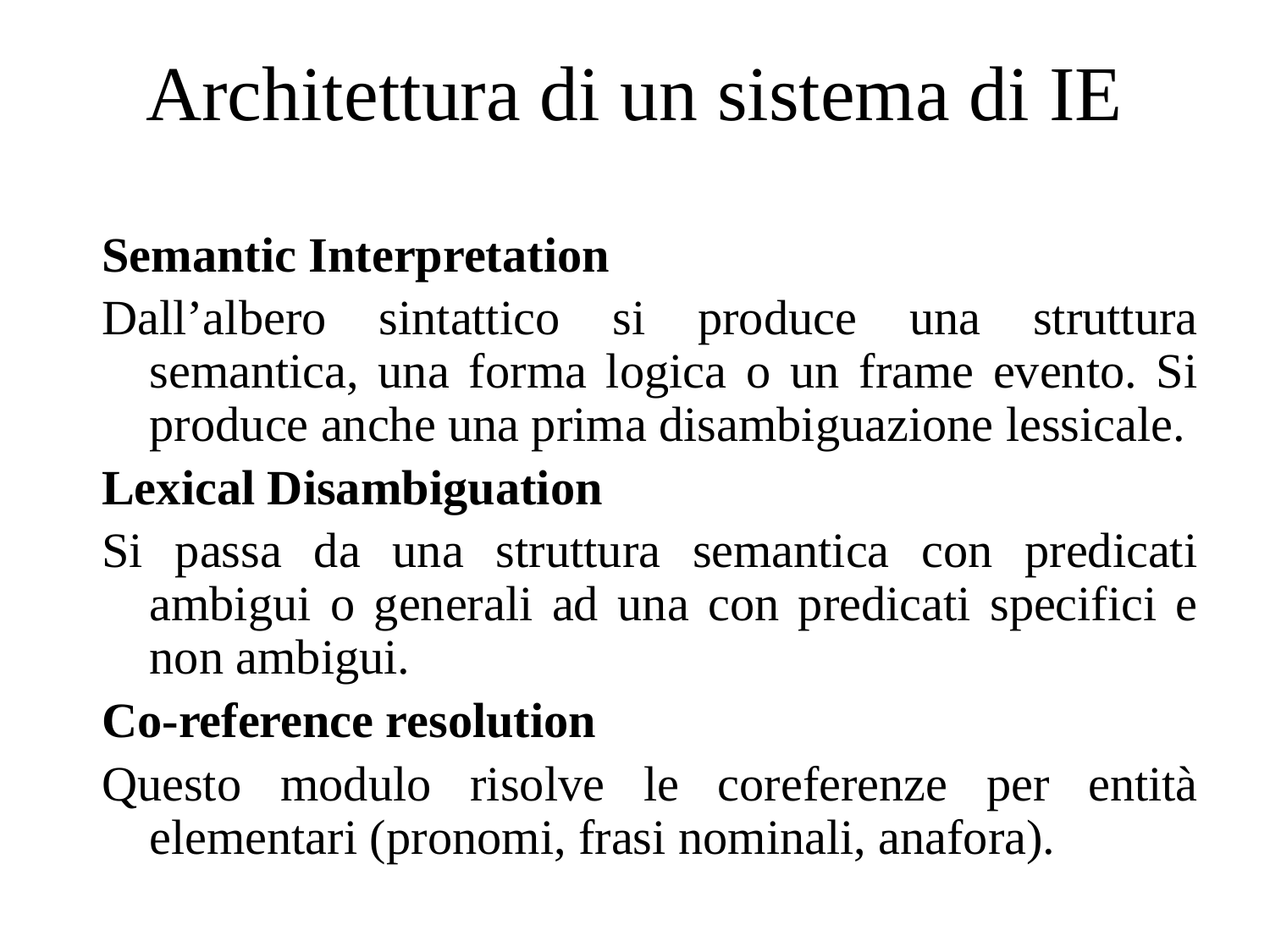

# Architettura di un sistema di IE
Semantic Interpretation
Dall’albero sintattico si produce una struttura semantica, una forma logica o un frame evento. Si produce anche una prima disambiguazione lessicale.
Lexical Disambiguation
Si passa da una struttura semantica con predicati ambigui o generali ad una con predicati specifici e non ambigui.
Co-reference resolution
Questo modulo risolve le coreferenze per entità elementari (pronomi, frasi nominali, anafora).